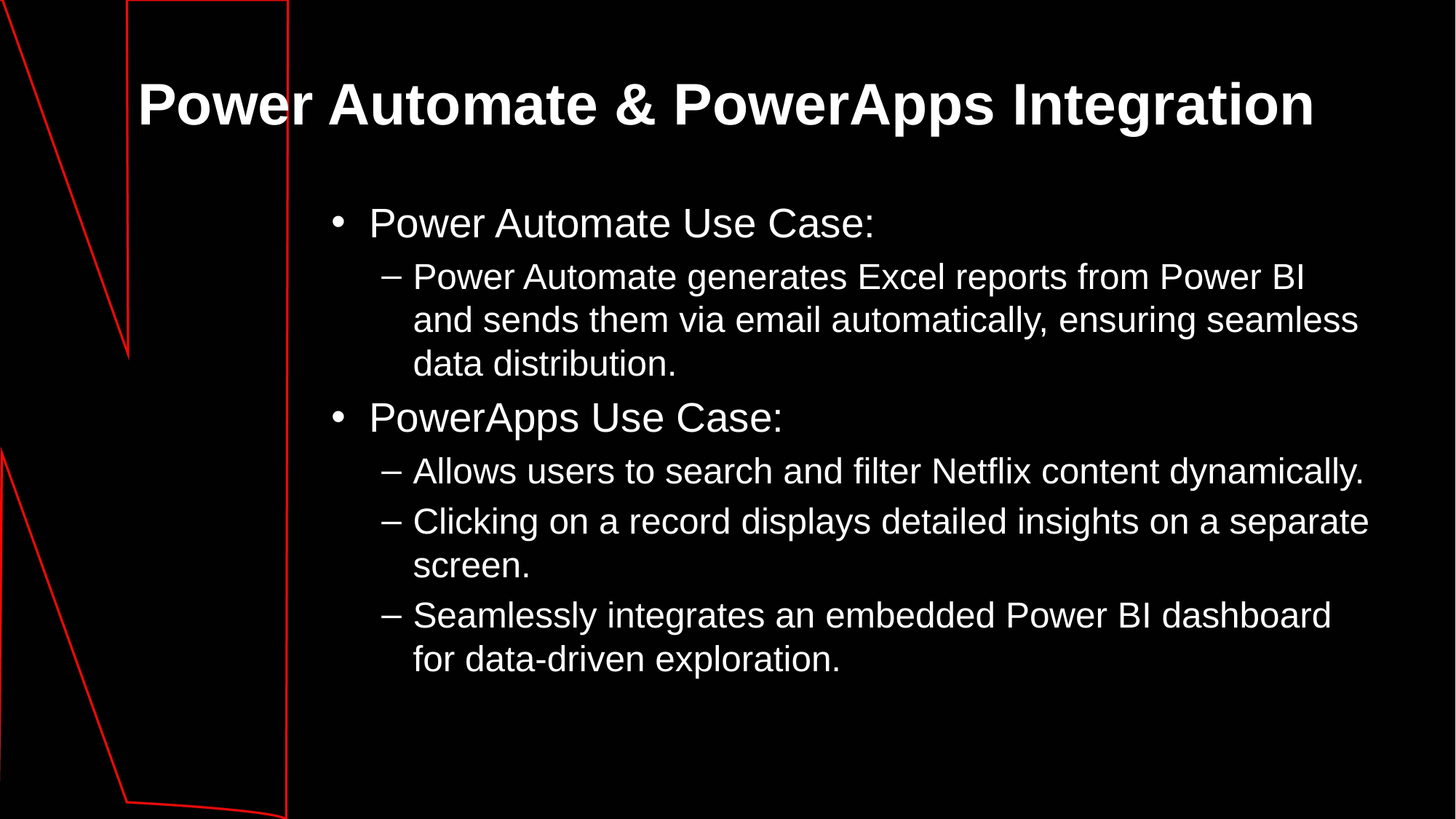

# Power Automate & PowerApps Integration
Power Automate Use Case:
Power Automate generates Excel reports from Power BI and sends them via email automatically, ensuring seamless data distribution.
PowerApps Use Case:
Allows users to search and filter Netflix content dynamically.
Clicking on a record displays detailed insights on a separate screen.
Seamlessly integrates an embedded Power BI dashboard for data-driven exploration.